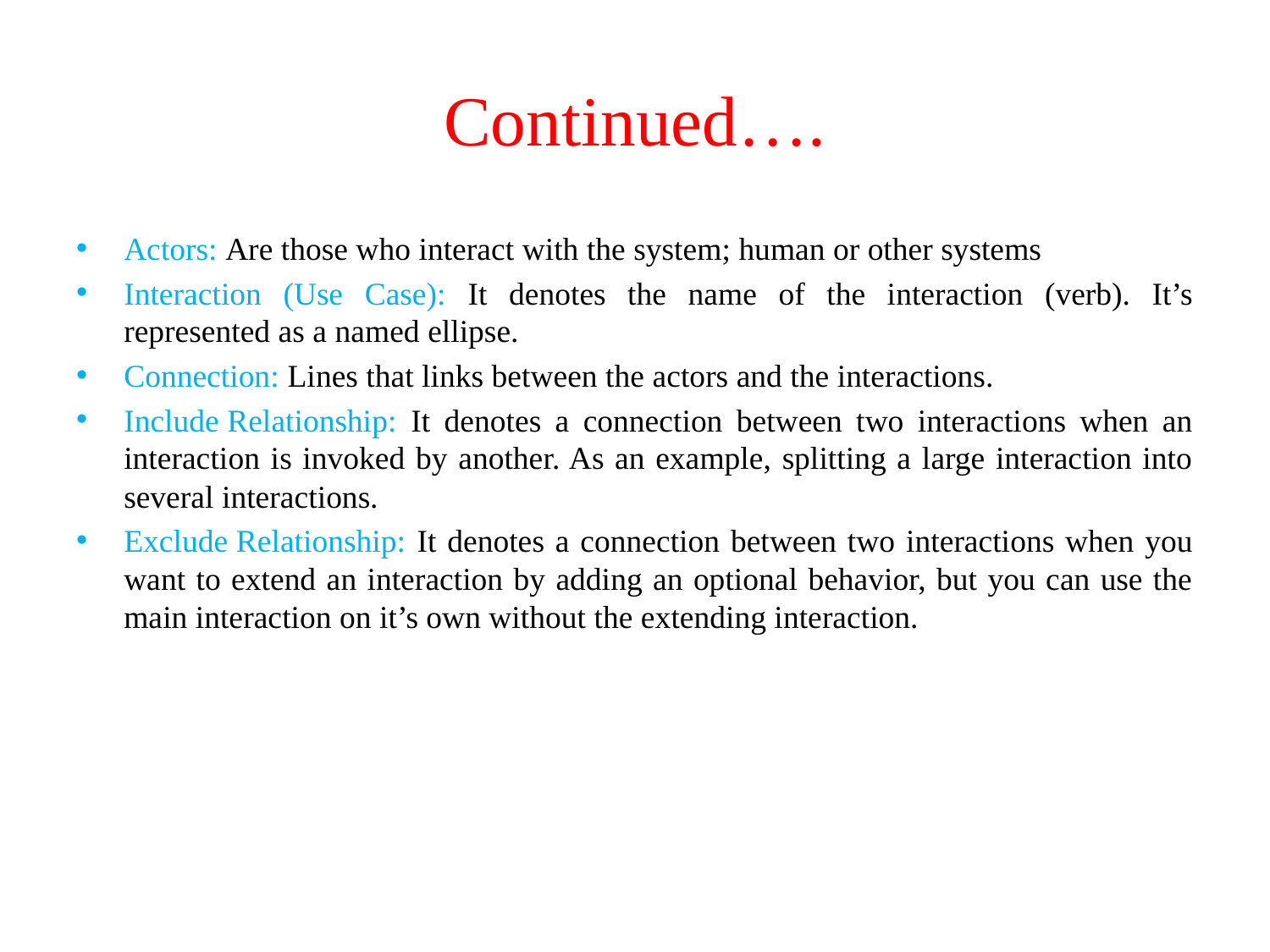

# Continued….
Actors: Are those who interact with the system; human or other systems
Interaction (Use Case): It denotes the name of the interaction (verb). It’s represented as a named ellipse.
Connection: Lines that links between the actors and the interactions.
Include Relationship: It denotes a connection between two interactions when an interaction is invoked by another. As an example, splitting a large interaction into several interactions.
Exclude Relationship: It denotes a connection between two interactions when you want to extend an interaction by adding an optional behavior, but you can use the main interaction on it’s own without the extending interaction.